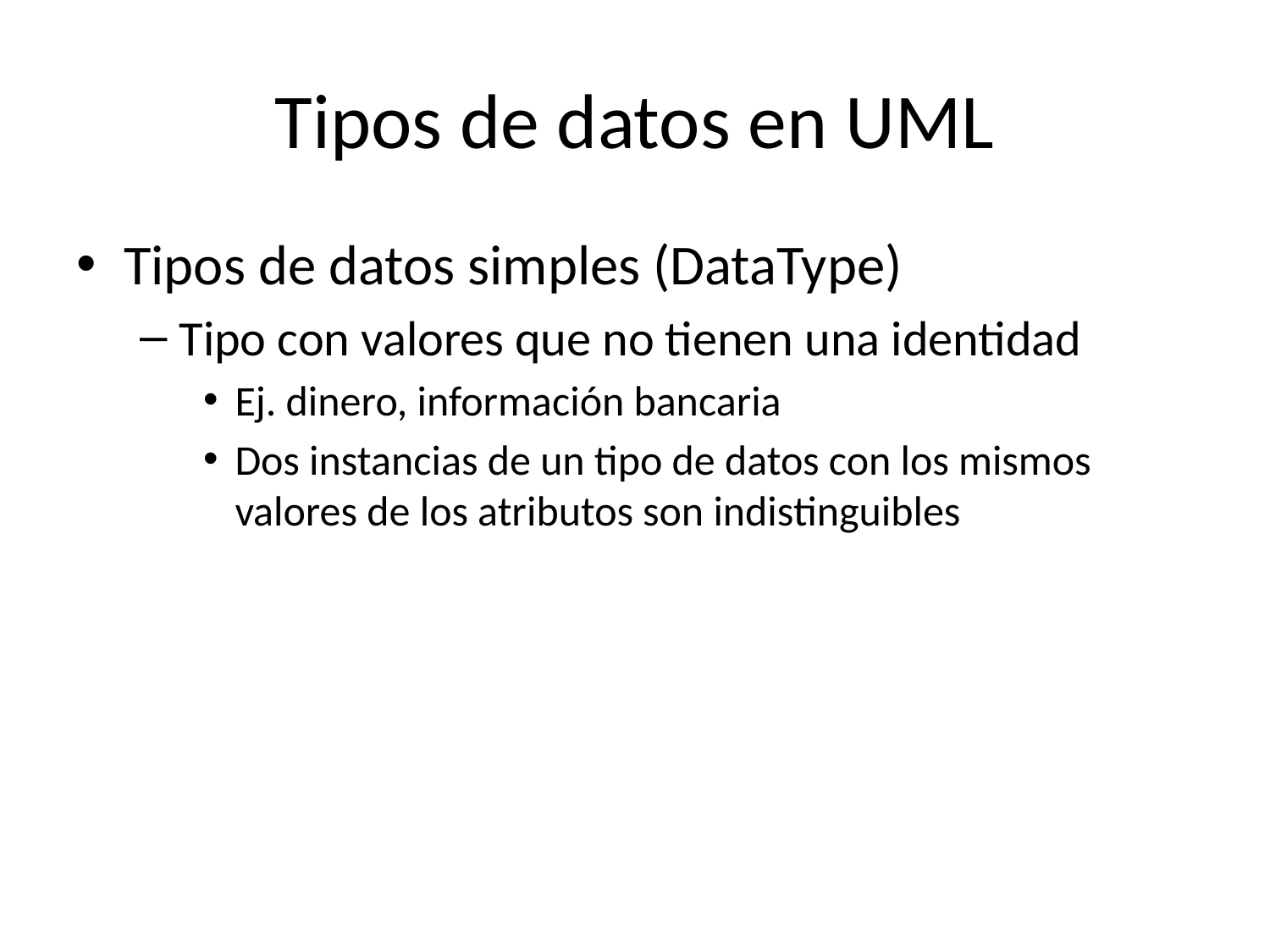

# Tipos de datos en UML
Tipos de datos simples (DataType)
Tipo con valores que no tienen una identidad
Ej. dinero, información bancaria
Dos instancias de un tipo de datos con los mismos valores de los atributos son indistinguibles